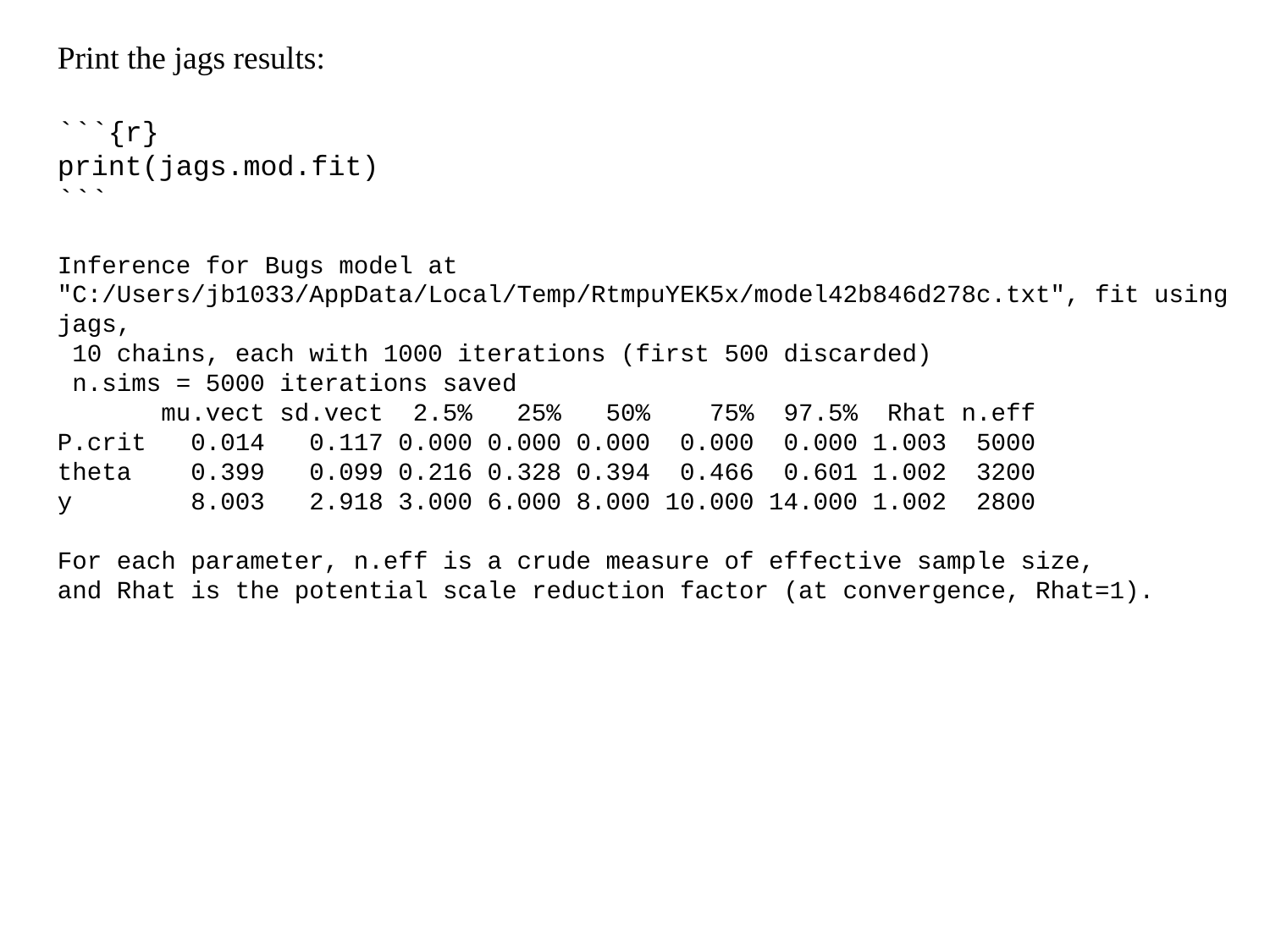

Print the jags results:

```{r}
print(jags.mod.fit)
```

Inference for Bugs model at "C:/Users/jb1033/AppData/Local/Temp/RtmpuYEK5x/model42b846d278c.txt", fit using jags,
 10 chains, each with 1000 iterations (first 500 discarded)
 n.sims = 5000 iterations saved
       mu.vect sd.vect  2.5%   25%   50%    75%  97.5%  Rhat n.eff
P.crit   0.014   0.117 0.000 0.000 0.000  0.000  0.000 1.003  5000
theta    0.399   0.099 0.216 0.328 0.394  0.466  0.601 1.002  3200
y        8.003   2.918 3.000 6.000 8.000 10.000 14.000 1.002  2800

For each parameter, n.eff is a crude measure of effective sample size,
and Rhat is the potential scale reduction factor (at convergence, Rhat=1).